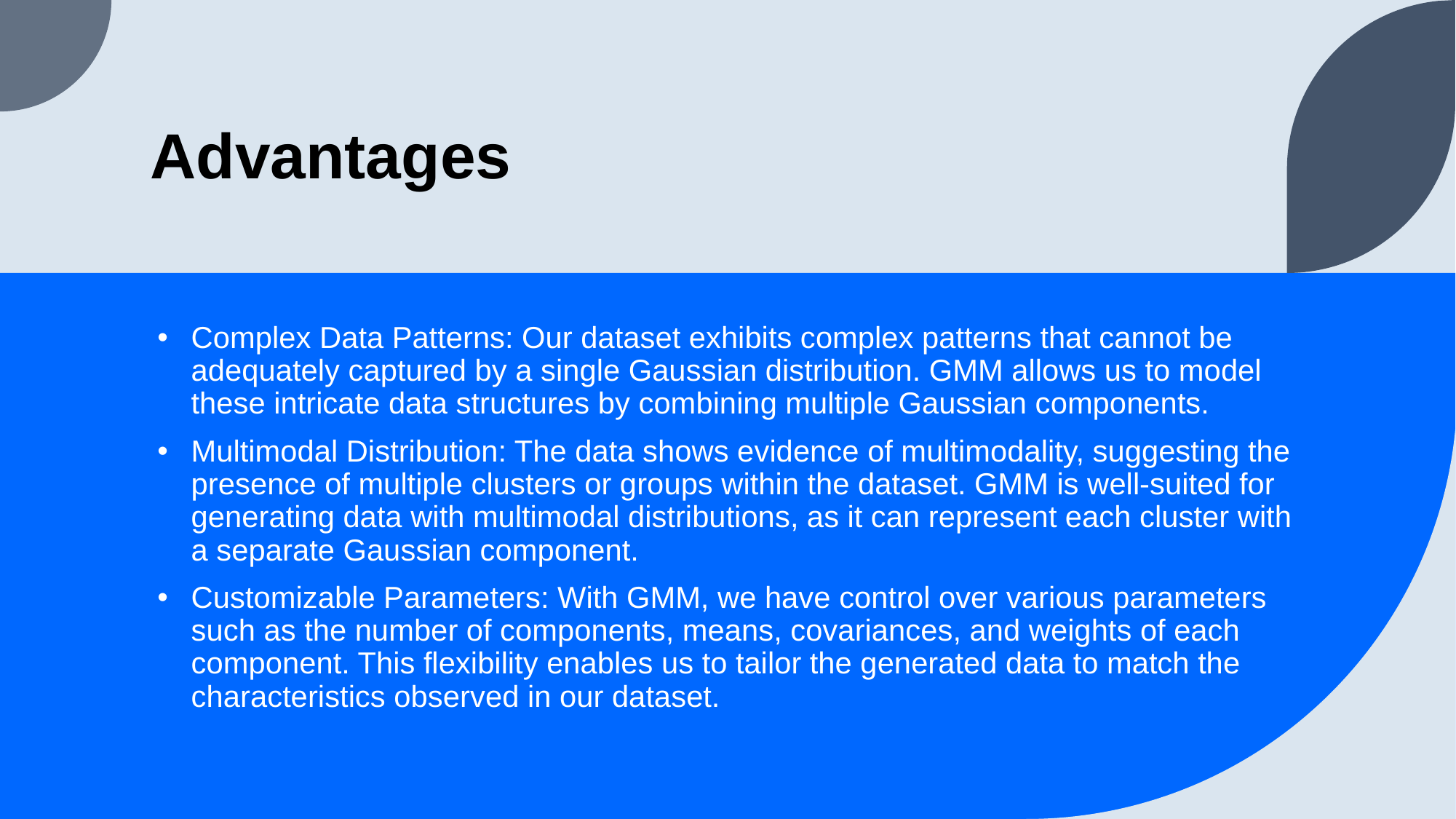

# Advantages
Complex Data Patterns: Our dataset exhibits complex patterns that cannot be adequately captured by a single Gaussian distribution. GMM allows us to model these intricate data structures by combining multiple Gaussian components.
Multimodal Distribution: The data shows evidence of multimodality, suggesting the presence of multiple clusters or groups within the dataset. GMM is well-suited for generating data with multimodal distributions, as it can represent each cluster with a separate Gaussian component.
Customizable Parameters: With GMM, we have control over various parameters such as the number of components, means, covariances, and weights of each component. This flexibility enables us to tailor the generated data to match the characteristics observed in our dataset.